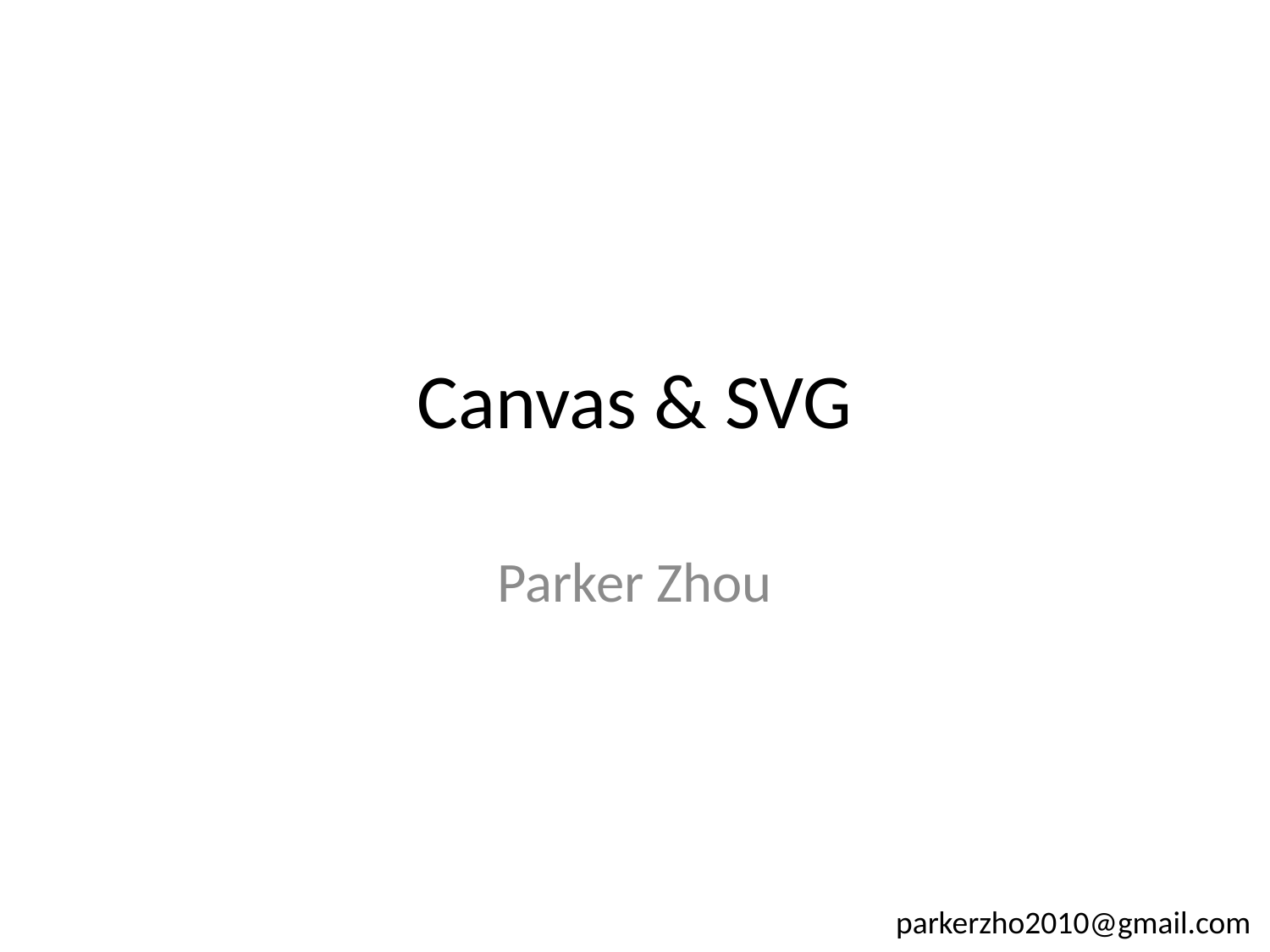

# Canvas & SVG
Parker Zhou
parkerzho2010@gmail.com